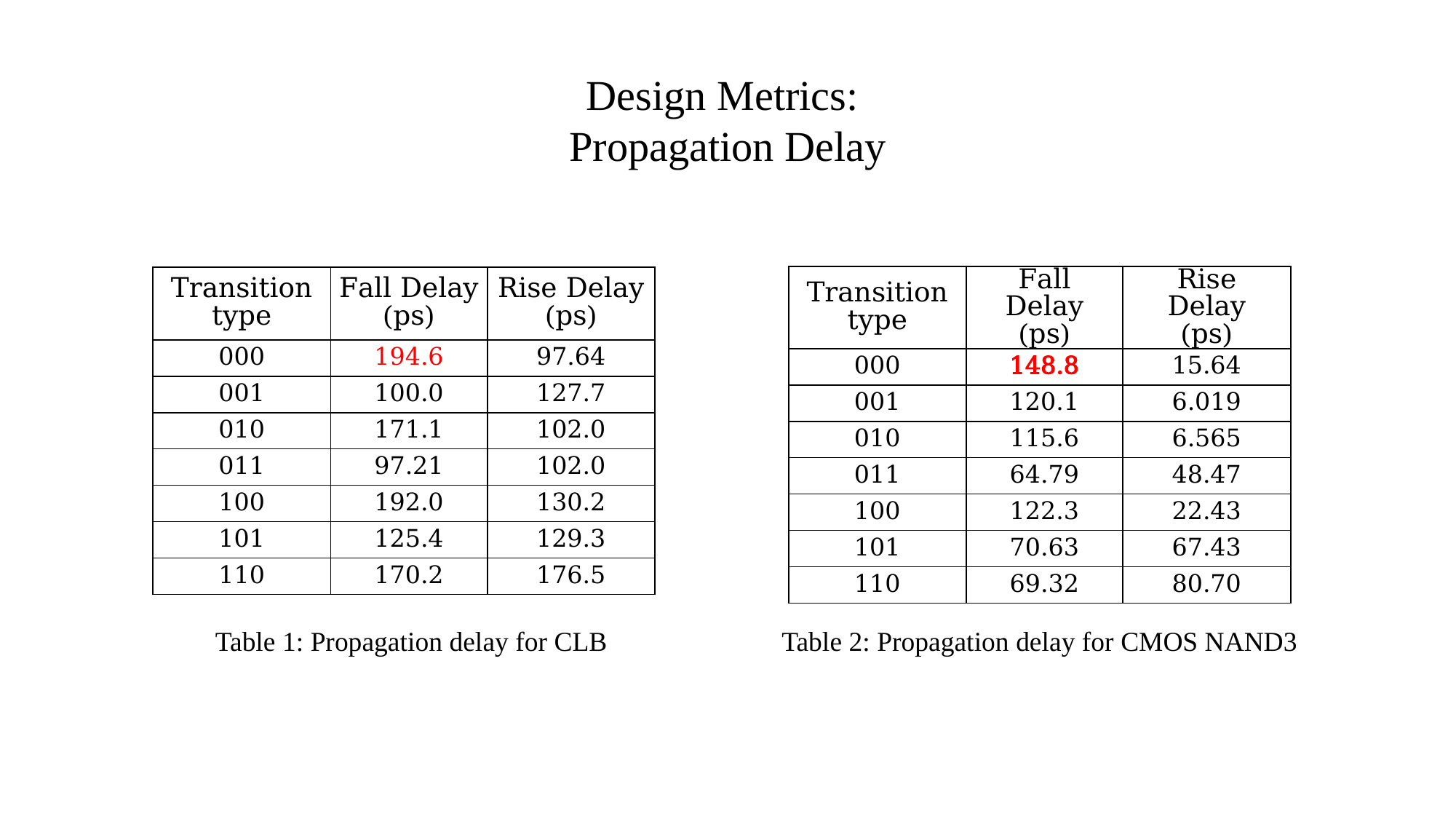

Design Metrics:
Propagation Delay

| Transition type | Fall Delay (ps) | Rise Delay (ps) |
| --- | --- | --- |
| 000 | 148.8 | 15.64 |
| 001 | 120.1 | 6.019 |
| 010 | 115.6 | 6.565 |
| 011 | 64.79 | 48.47 |
| 100 | 122.3 | 22.43 |
| 101 | 70.63 | 67.43 |
| 110 | 69.32 | 80.70 |
| Transition type | Fall Delay (ps) | Rise Delay (ps) |
| --- | --- | --- |
| 000 | 194.6 | 97.64 |
| 001 | 100.0 | 127.7 |
| 010 | 171.1 | 102.0 |
| 011 | 97.21 | 102.0 |
| 100 | 192.0 | 130.2 |
| 101 | 125.4 | 129.3 |
| 110 | 170.2 | 176.5 |
Table 1: Propagation delay for CLB
Table 2: Propagation delay for CMOS NAND3